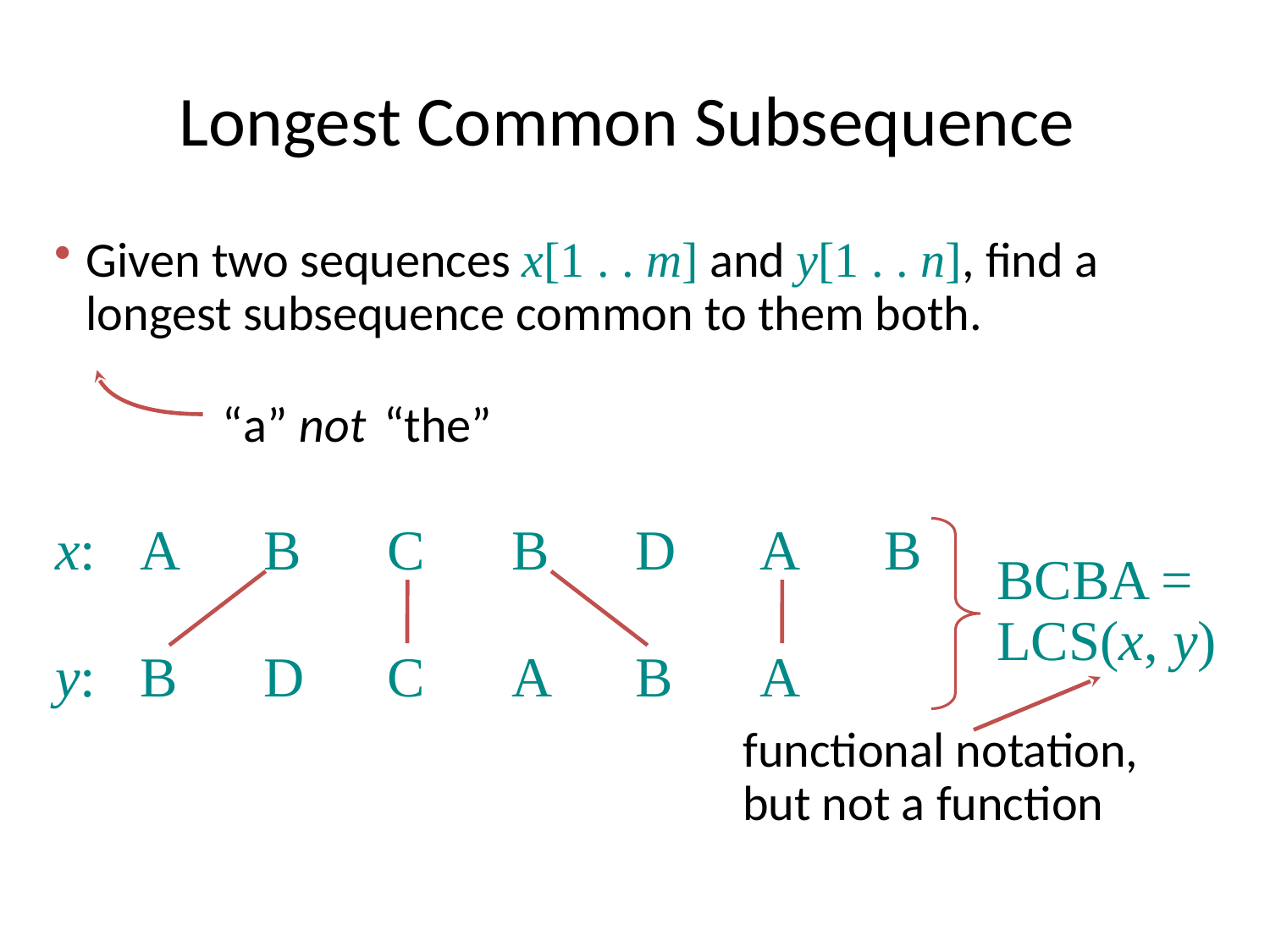

# Longest Common Subsequence
Given two sequences x[1 . . m] and y[1 . . n], find a longest subsequence common to them both.

“a” not  “the”
x:
A
B
C
B
D
A
B
y:
B
D
C
A
B
A

BCBA = LCS(x, y)

functional notation, but not a function